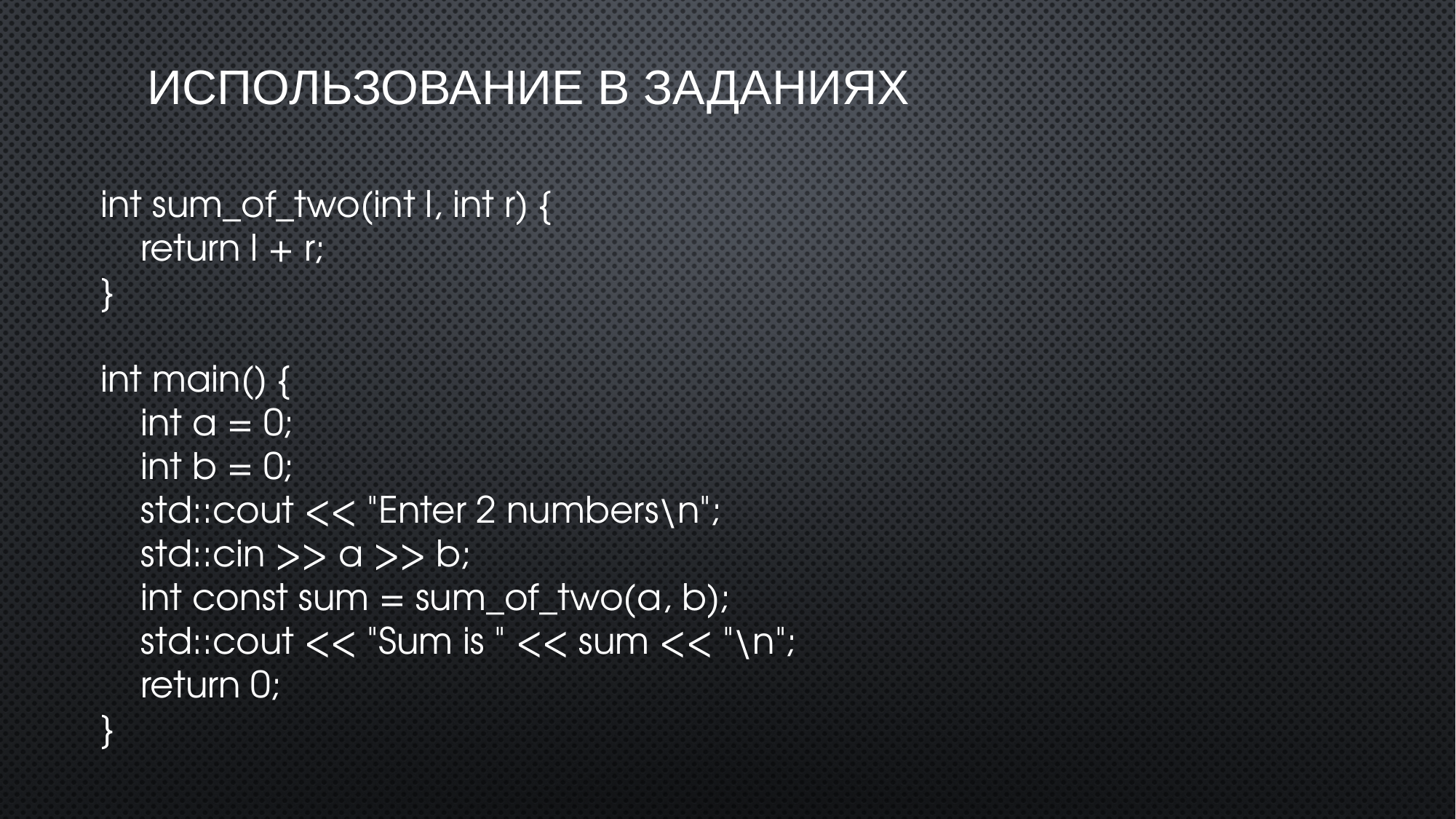

# Использование в заданиях
int sum_of_two(int l, int r) {
    return l + r;
}

int main() {
    int a = 0;
    int b = 0;
    std::cout << "Enter 2 numbers\n";
    std::cin >> a >> b;
    int const sum = sum_of_two(a, b);
    std::cout << "Sum is " << sum << "\n";
    return 0;
}